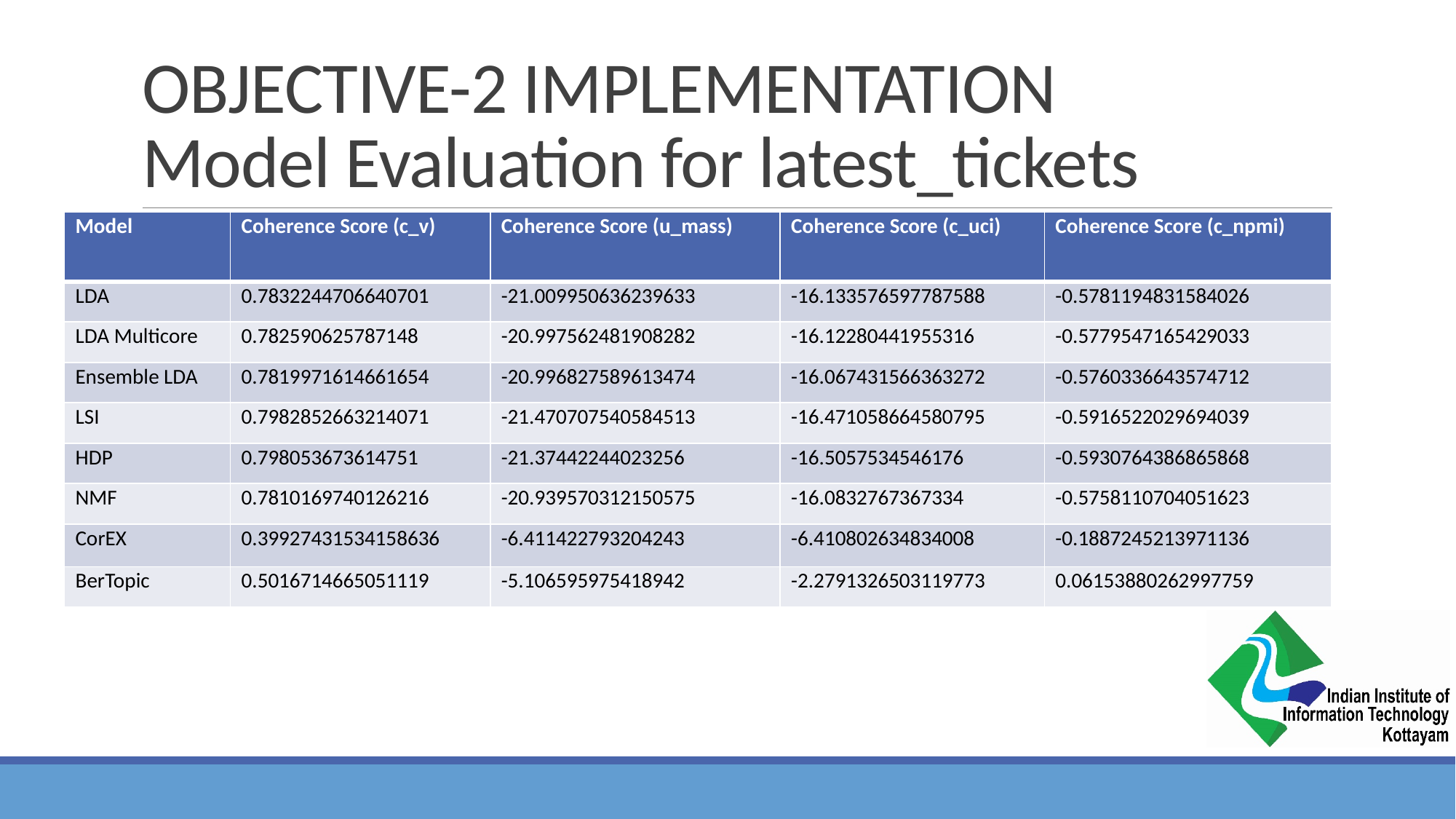

# OBJECTIVE-2 IMPLEMENTATION Model Evaluation for latest_tickets
| Model | Coherence Score (c\_v) | Coherence Score (u\_mass) | Coherence Score (c\_uci) | Coherence Score (c\_npmi) |
| --- | --- | --- | --- | --- |
| LDA | 0.7832244706640701 | -21.009950636239633 | -16.133576597787588 | -0.5781194831584026 |
| LDA Multicore | 0.782590625787148 | -20.997562481908282 | -16.12280441955316 | -0.5779547165429033 |
| Ensemble LDA | 0.7819971614661654 | -20.996827589613474 | -16.067431566363272 | -0.5760336643574712 |
| LSI | 0.7982852663214071 | -21.470707540584513 | -16.471058664580795 | -0.5916522029694039 |
| HDP | 0.798053673614751 | -21.37442244023256 | -16.5057534546176 | -0.5930764386865868 |
| NMF | 0.7810169740126216 | -20.939570312150575 | -16.0832767367334 | -0.5758110704051623 |
| CorEX | 0.39927431534158636 | -6.411422793204243 | -6.410802634834008 | -0.1887245213971136 |
| BerTopic | 0.5016714665051119 | -5.106595975418942 | -2.2791326503119773 | 0.06153880262997759 |